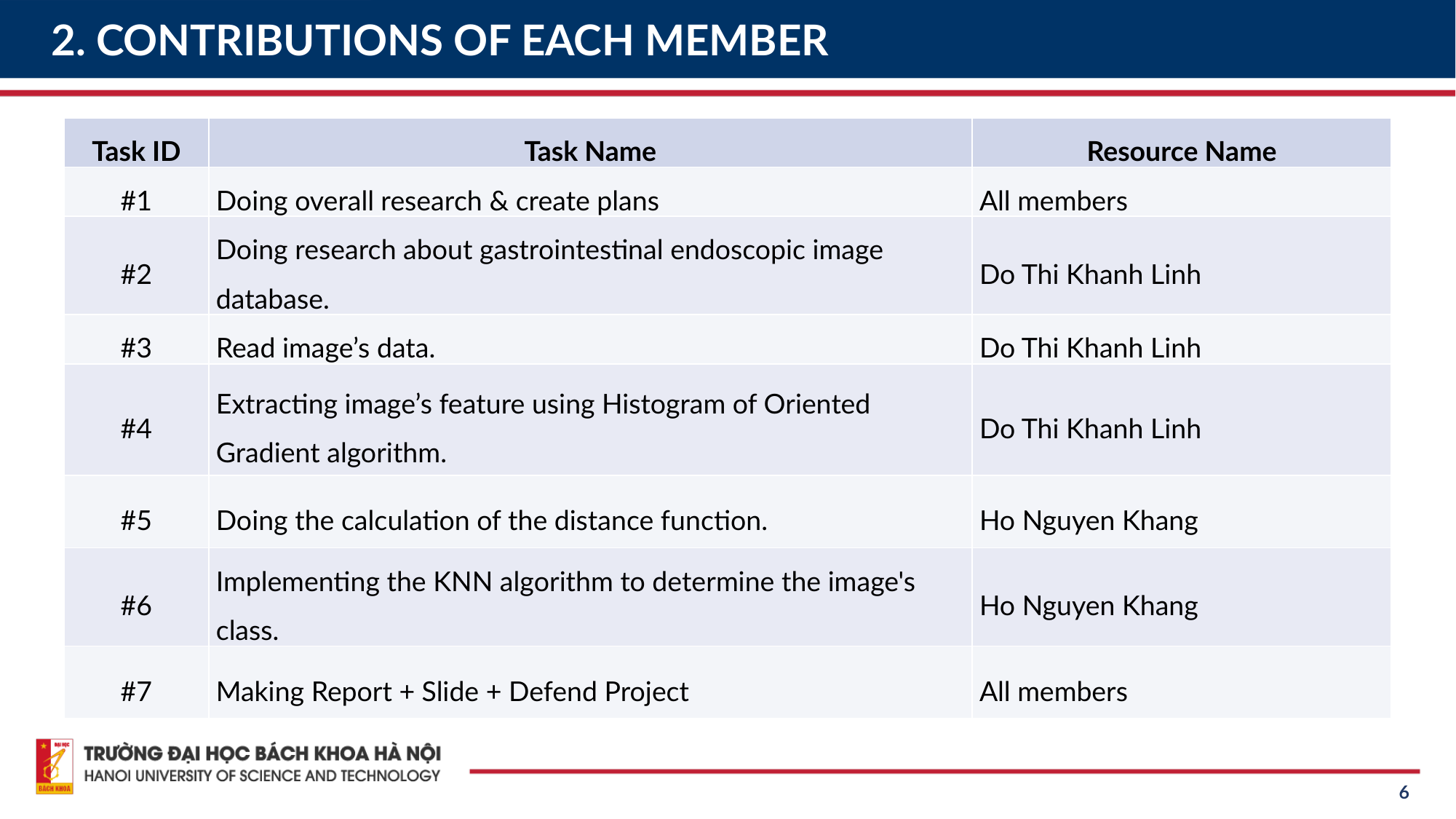

# 2. CONTRIBUTIONS OF EACH MEMBER
| Task ID | Task Name | Resource Name |
| --- | --- | --- |
| #1 | Doing overall research & create plans | All members |
| #2 | Doing research about gastrointestinal endoscopic image database. | Do Thi Khanh Linh |
| #3 | Read image’s data. | Do Thi Khanh Linh |
| #4 | Extracting image’s feature using Histogram of Oriented Gradient algorithm. | Do Thi Khanh Linh |
| #5 | Doing the calculation of the distance function. | Ho Nguyen Khang |
| #6 | Implementing the KNN algorithm to determine the image's class. | Ho Nguyen Khang |
| #7 | Making Report + Slide + Defend Project | All members |
6